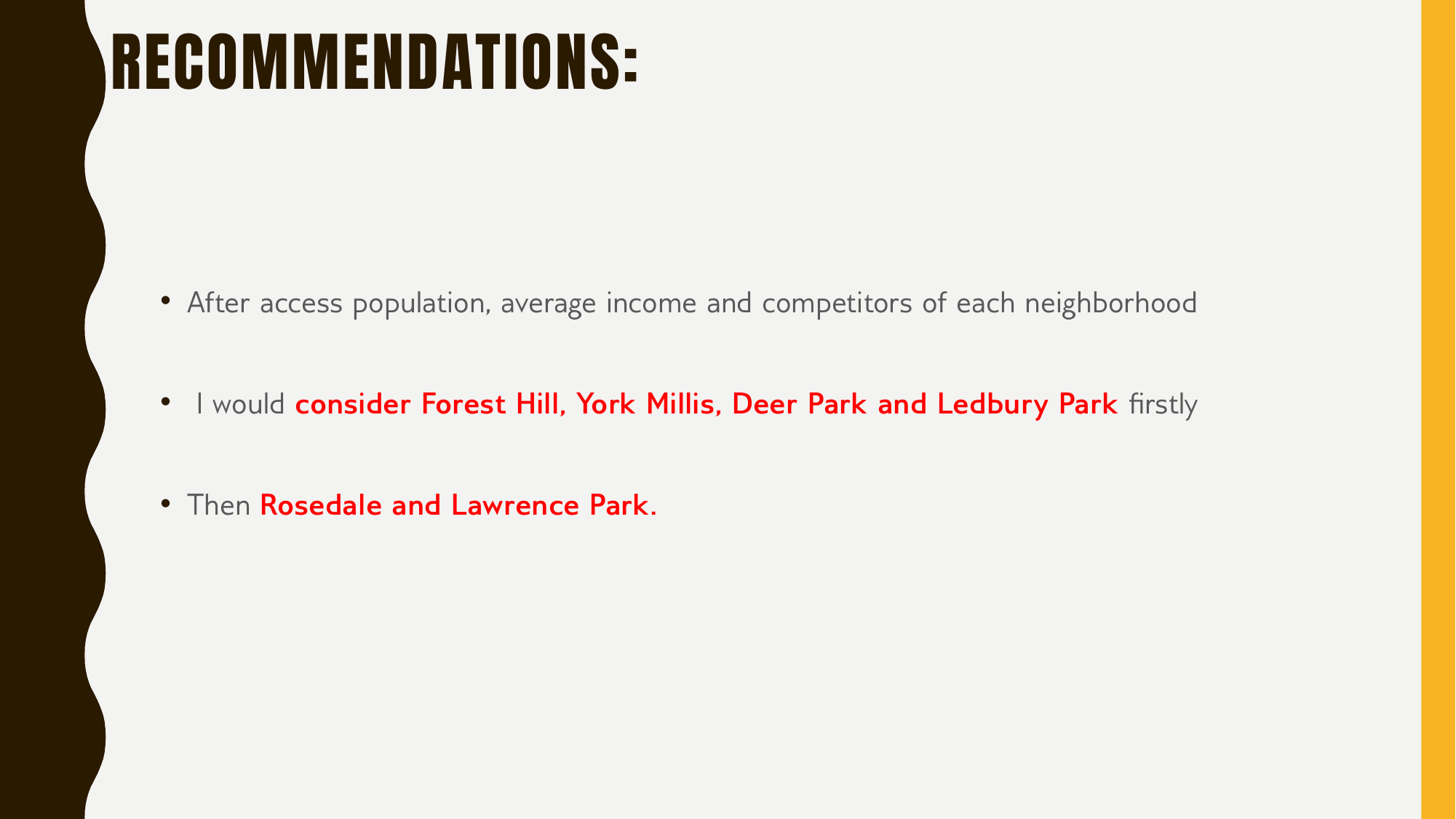

# Recommendations:
After access population, average income and competitors of each neighborhood

 I would consider Forest Hill, York Millis, Deer Park and Ledbury Park firstly

Then Rosedale and Lawrence Park.